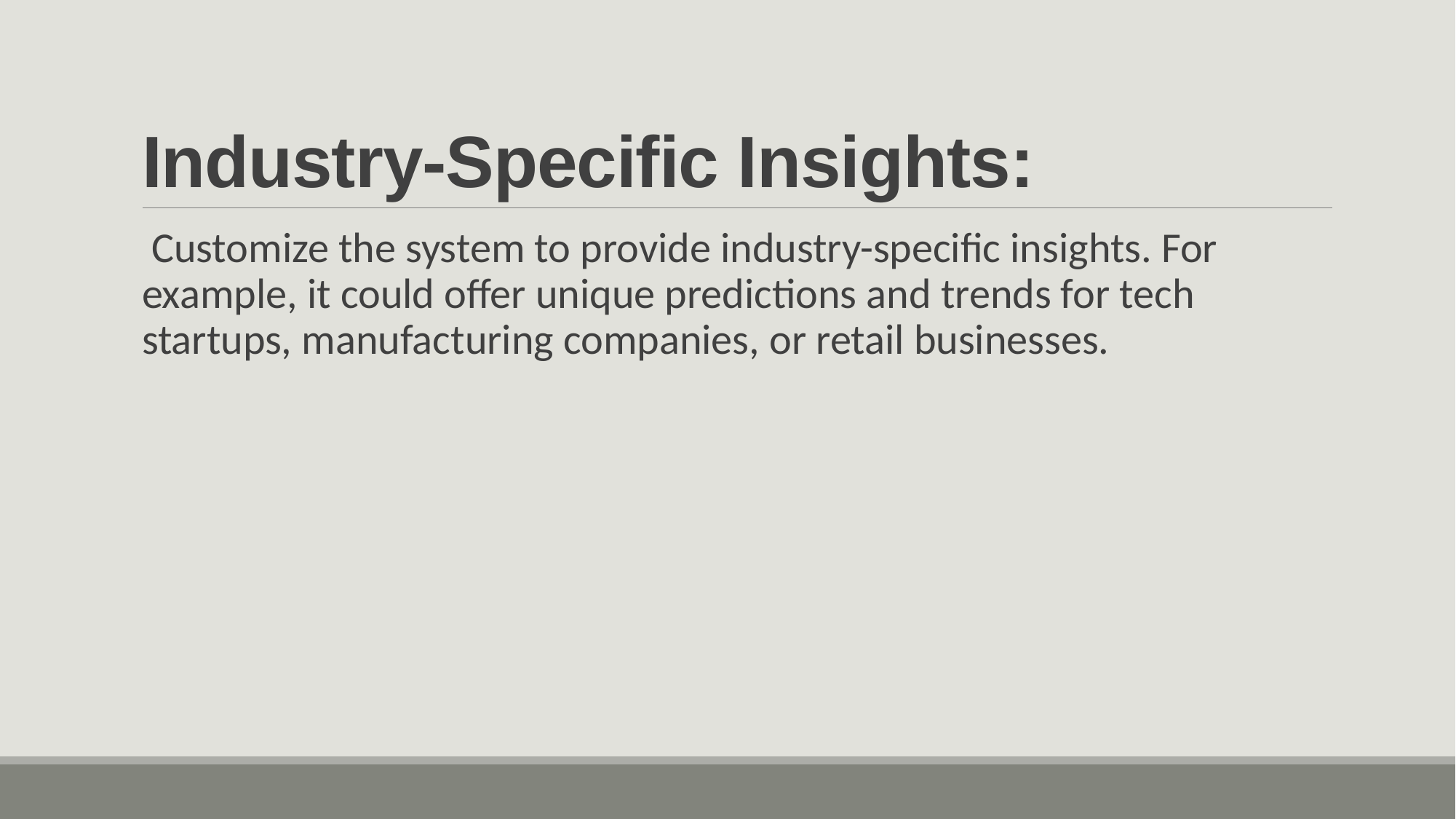

# Industry-Specific Insights:
 Customize the system to provide industry-specific insights. For example, it could offer unique predictions and trends for tech startups, manufacturing companies, or retail businesses.